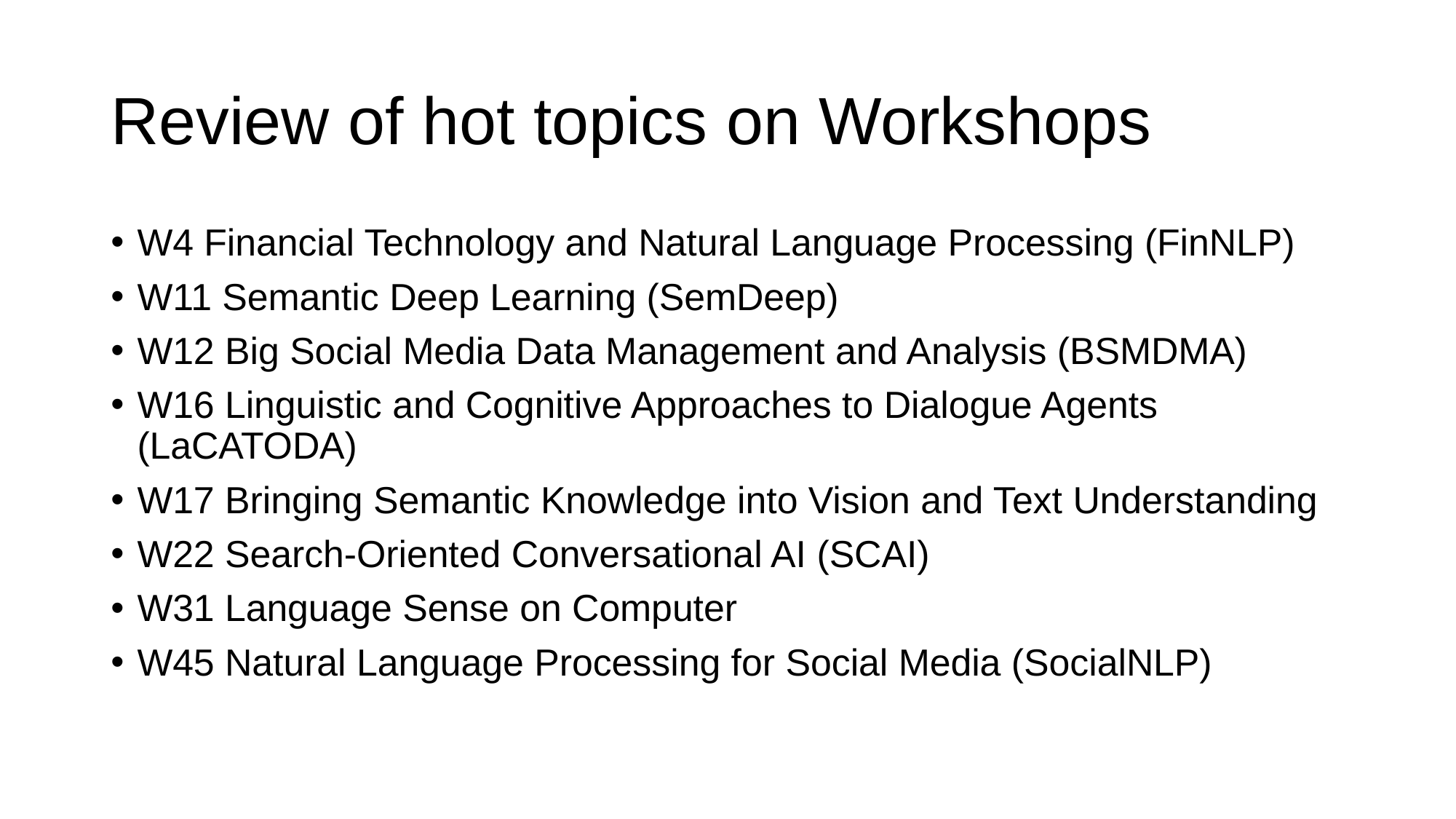

# Review of hot topics on Workshops
W4 Financial Technology and Natural Language Processing (FinNLP)
W11 Semantic Deep Learning (SemDeep)
W12 Big Social Media Data Management and Analysis (BSMDMA)
W16 Linguistic and Cognitive Approaches to Dialogue Agents (LaCATODA)
W17 Bringing Semantic Knowledge into Vision and Text Understanding
W22 Search-Oriented Conversational AI (SCAI)
W31 Language Sense on Computer
W45 Natural Language Processing for Social Media (SocialNLP)